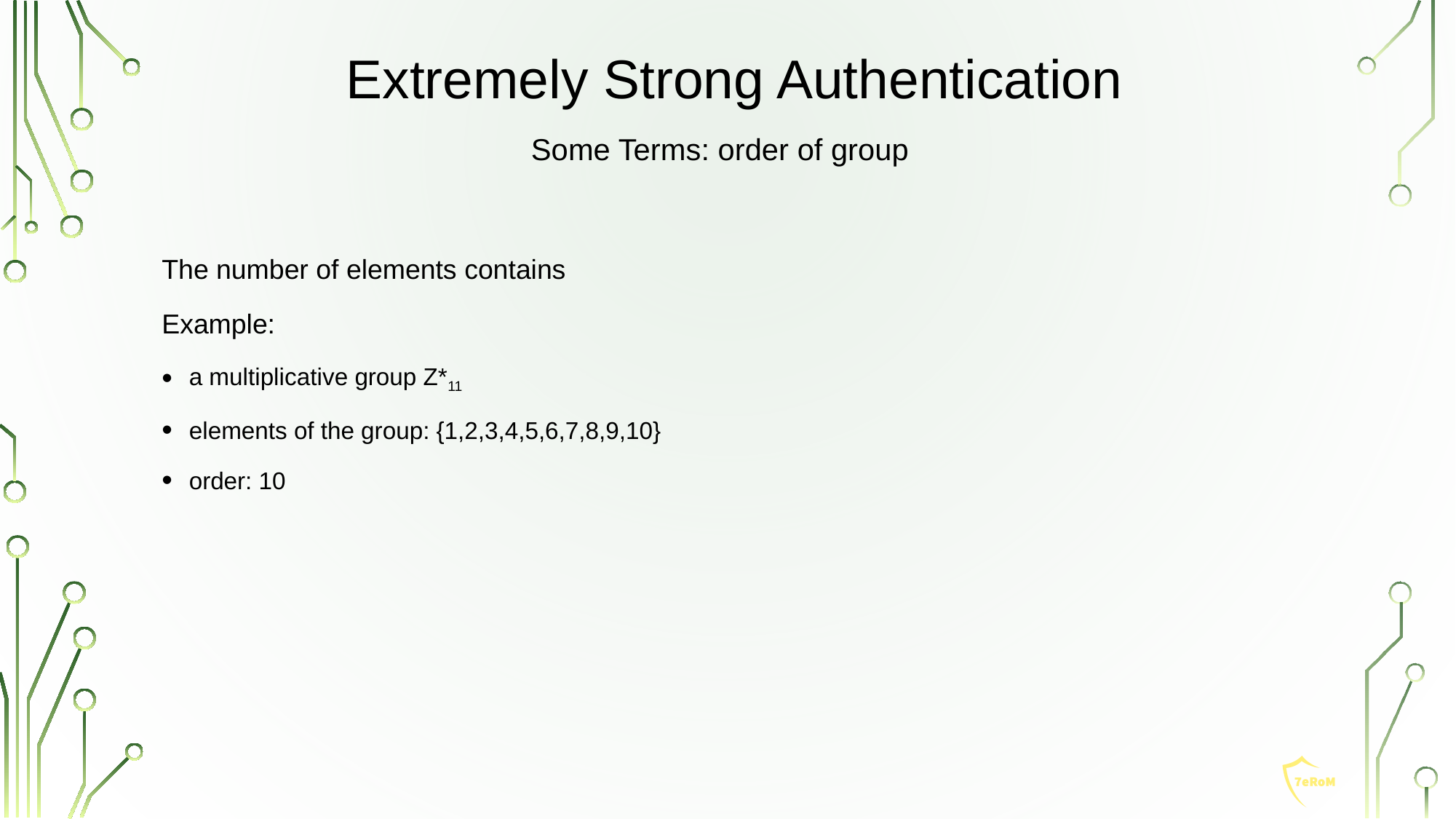

# Extremely Strong Authentication
Some Terms: order of group
The number of elements contains
Example:
a multiplicative group Z*11
elements of the group: {1,2,3,4,5,6,7,8,9,10}
order: 10